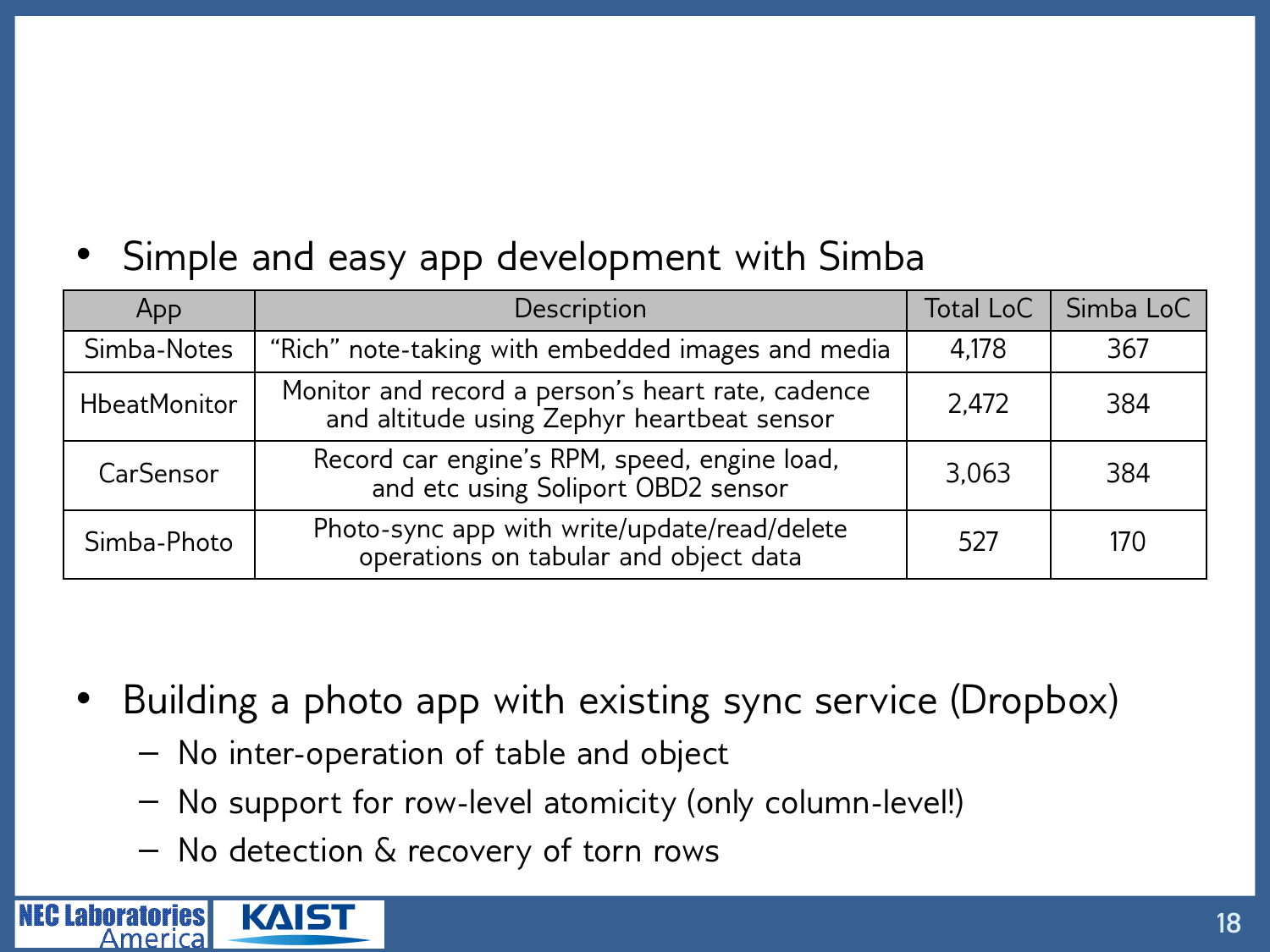

# App Development with Simba
Simple and easy app development with Simba

Building a photo app with existing sync service (Dropbox)
No inter-operation of table and object
No support for row-level atomicity (only column-level!)
No detection & recovery of torn rows
| App | Description | Total LoC | Simba LoC |
| --- | --- | --- | --- |
| Simba-Notes | “Rich” note-taking with embedded images and media | 4,178 | 367 |
| HbeatMonitor | Monitor and record a person’s heart rate, cadence and altitude using Zephyr heartbeat sensor | 2,472 | 384 |
| CarSensor | Record car engine’s RPM, speed, engine load, and etc using Soliport OBD2 sensor | 3,063 | 384 |
| Simba-Photo | Photo-sync app with write/update/read/delete operations on tabular and object data | 527 | 170 |
18